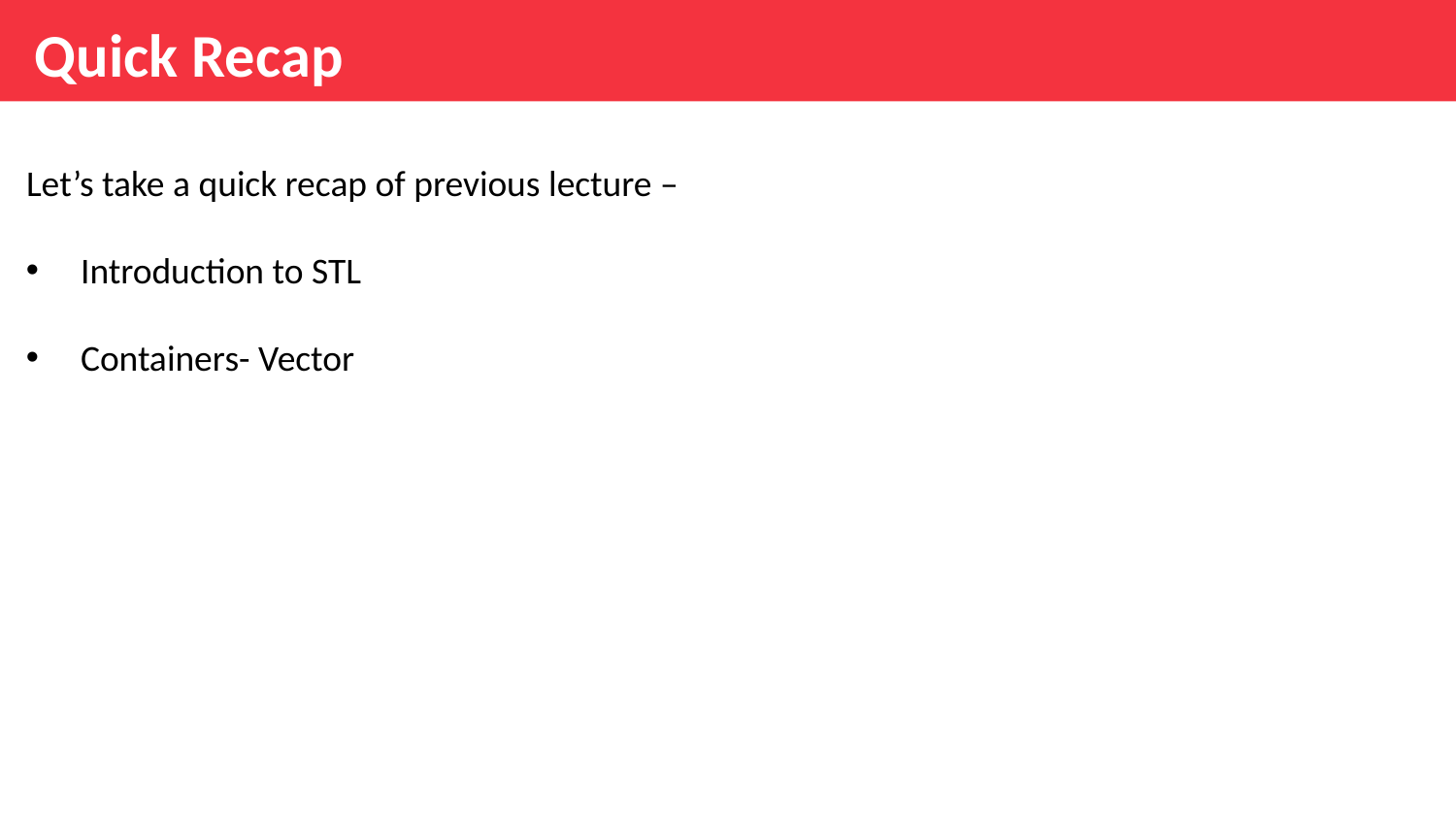

Quick Recap

Let’s take a quick recap of previous lecture –
Introduction to STL
Containers- Vector